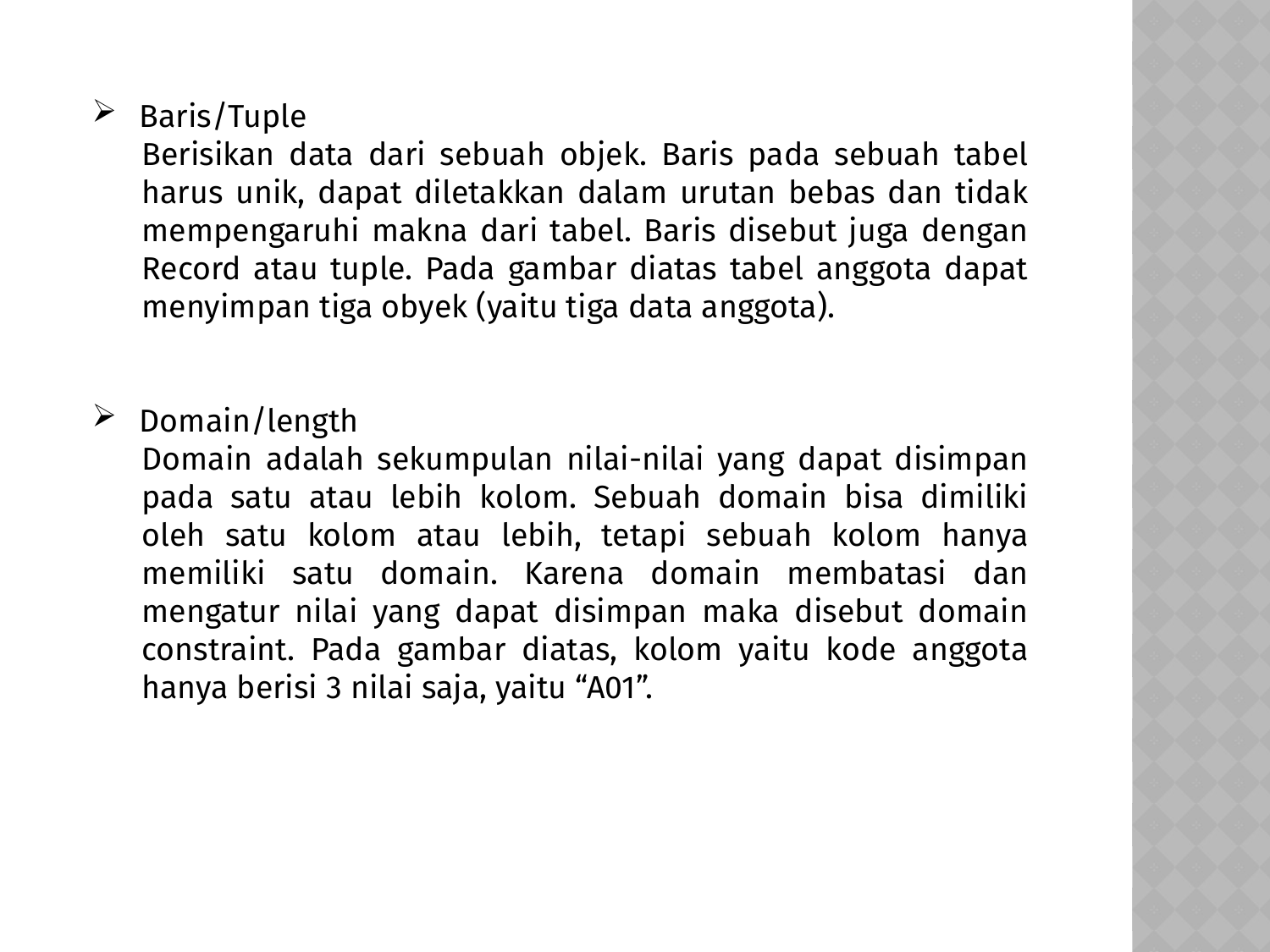

Baris/Tuple
Berisikan data dari sebuah objek. Baris pada sebuah tabel harus unik, dapat diletakkan dalam urutan bebas dan tidak mempengaruhi makna dari tabel. Baris disebut juga dengan Record atau tuple. Pada gambar diatas tabel anggota dapat menyimpan tiga obyek (yaitu tiga data anggota).

Domain/length
Domain adalah sekumpulan nilai-nilai yang dapat disimpan pada satu atau lebih kolom. Sebuah domain bisa dimiliki oleh satu kolom atau lebih, tetapi sebuah kolom hanya memiliki satu domain. Karena domain membatasi dan mengatur nilai yang dapat disimpan maka disebut domain constraint. Pada gambar diatas, kolom yaitu kode anggota hanya berisi 3 nilai saja, yaitu “A01”.